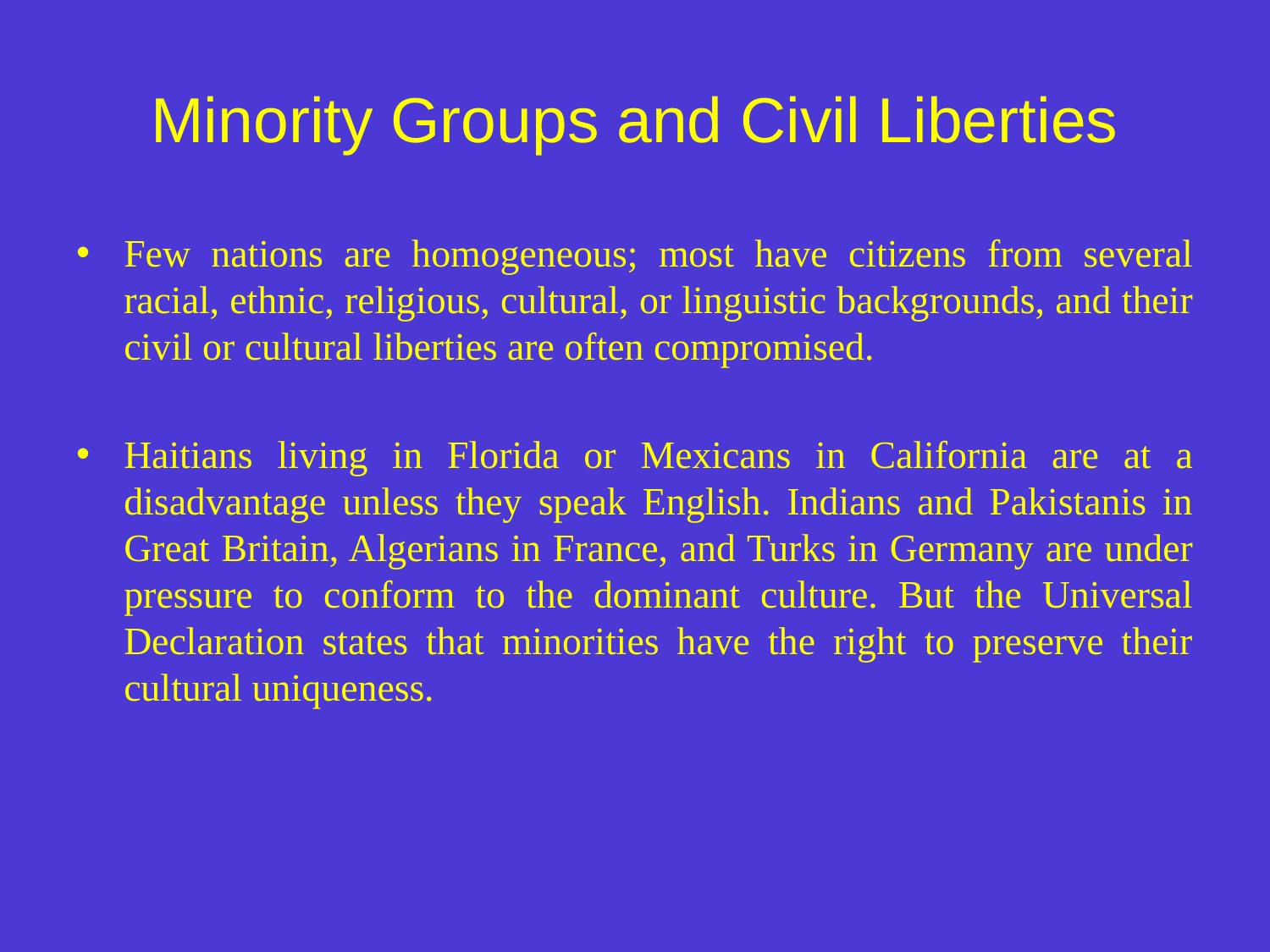

# Minority Groups and Civil Liberties
Few nations are homogeneous; most have citizens from several racial, ethnic, religious, cultural, or linguistic backgrounds, and their civil or cultural liberties are often compromised.

Haitians living in Florida or Mexicans in California are at a disadvantage unless they speak English. Indians and Pakistanis in Great Britain, Algerians in France, and Turks in Germany are under pressure to conform to the dominant culture. But the Universal Declaration states that minorities have the right to preserve their cultural uniqueness.